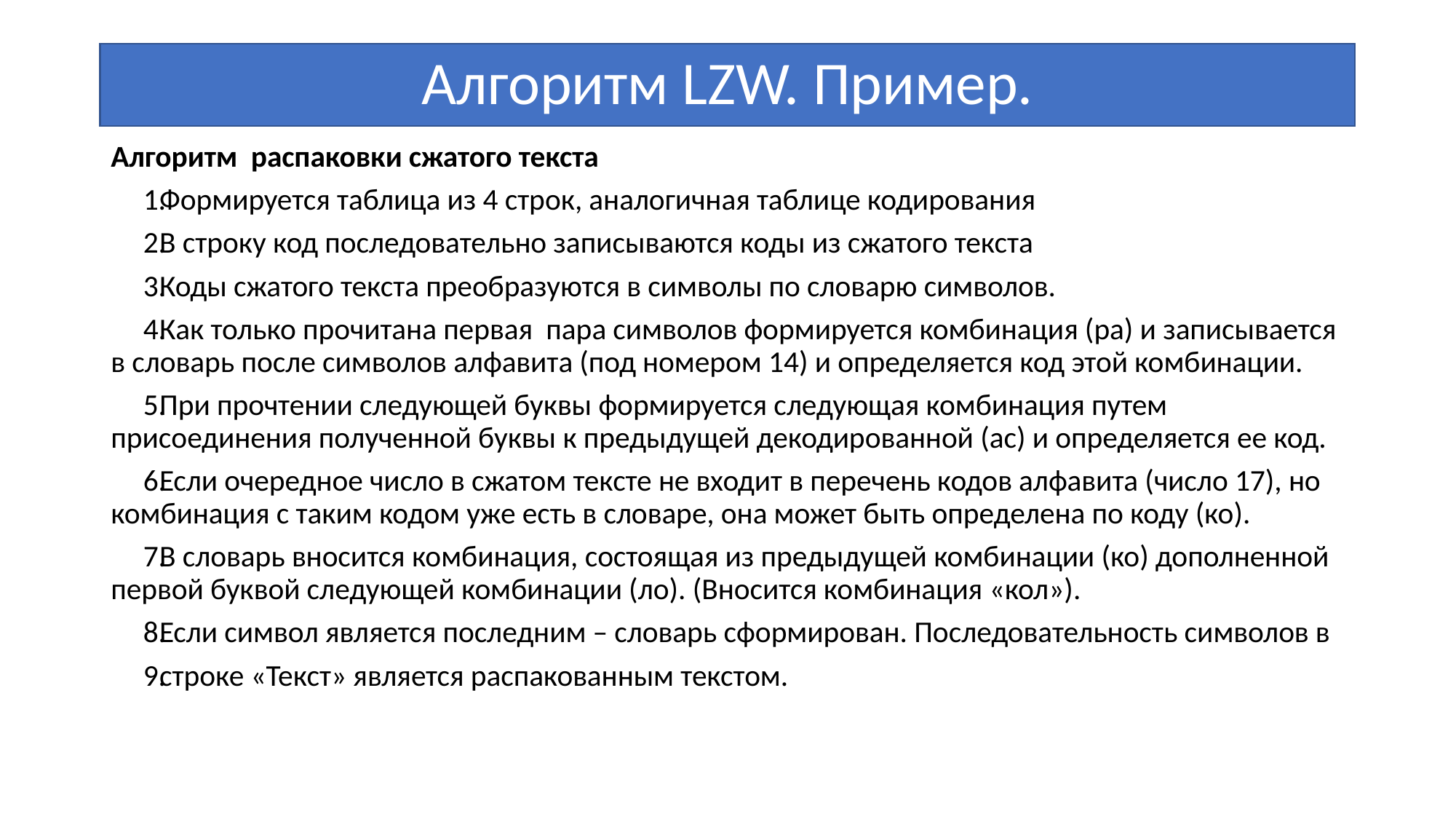

# Алгоритм LZW. Пример.
Алгоритм  распаковки сжатого текста
Формируется таблица из 4 строк, аналогичная таблице кодирования
В строку код последовательно записываются коды из сжатого текста
Коды сжатого текста преобразуются в символы по словарю символов.
Как только прочитана первая  пара символов формируется комбинация (ра) и записывается в словарь после символов алфавита (под номером 14) и определяется код этой комбинации.
При прочтении следующей буквы формируется следующая комбинация путем присоединения полученной буквы к предыдущей декодированной (ас) и определяется ее код.
Если очередное число в сжатом тексте не входит в перечень кодов алфавита (число 17), но комбинация с таким кодом уже есть в словаре, она может быть определена по коду (ко).
В словарь вносится комбинация, состоящая из предыдущей комбинации (ко) дополненной первой буквой следующей комбинации (ло). (Вносится комбинация «кол»).
Если символ является последним – словарь сформирован. Последовательность символов в
строке «Текст» является распакованным текстом.